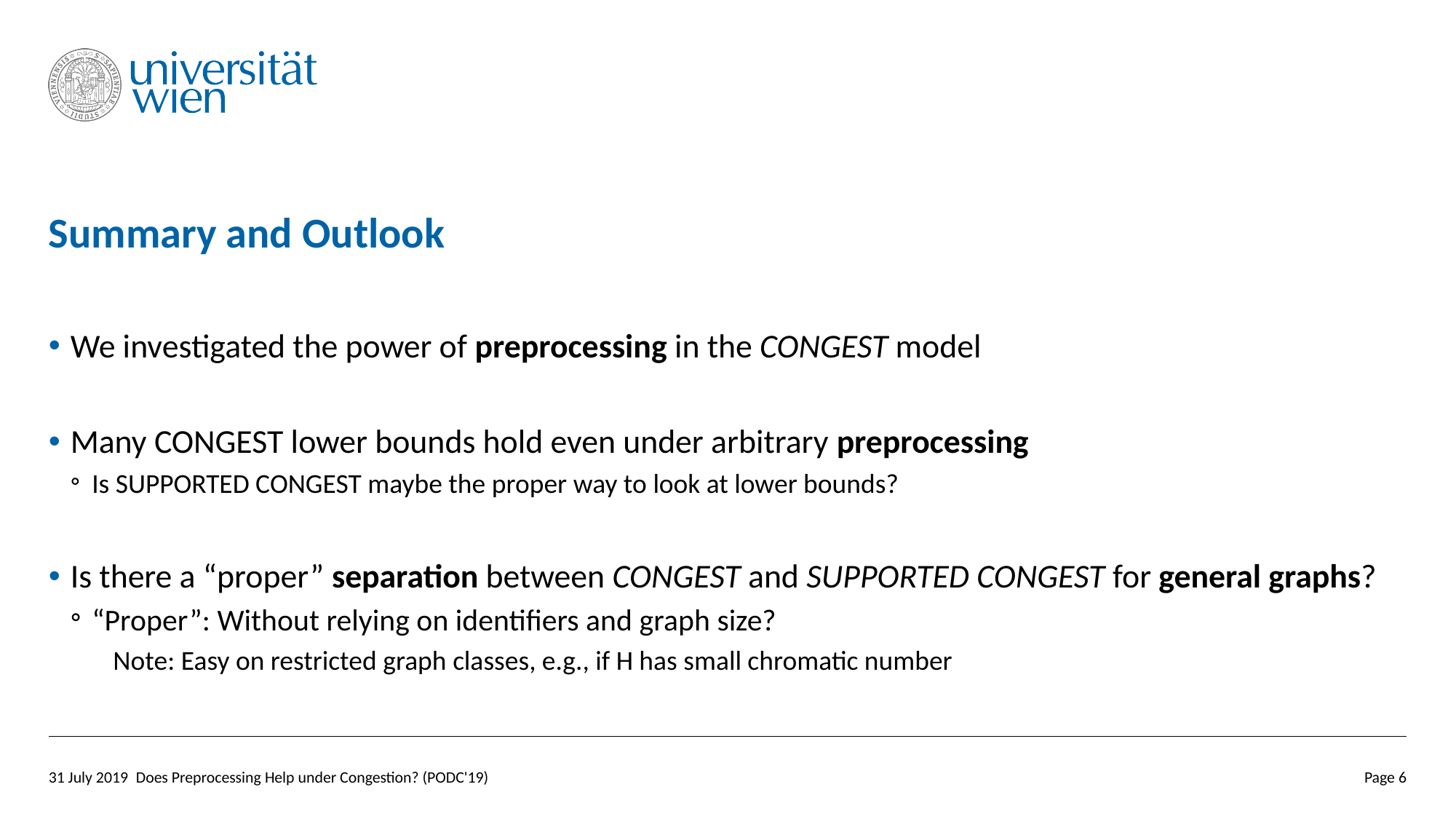

# Summary and Outlook

We investigated the power of preprocessing in the CONGEST model

Many CONGEST lower bounds hold even under arbitrary preprocessing
Is SUPPORTED CONGEST maybe the proper way to look at lower bounds?

Is there a “proper” separation between CONGEST and SUPPORTED CONGEST for general graphs?
“Proper”: Without relying on identifiers and graph size?
Note: Easy on restricted graph classes, e.g., if H has small chromatic number
31 July 2019
Does Preprocessing Help under Congestion? (PODC'19)
Page 6